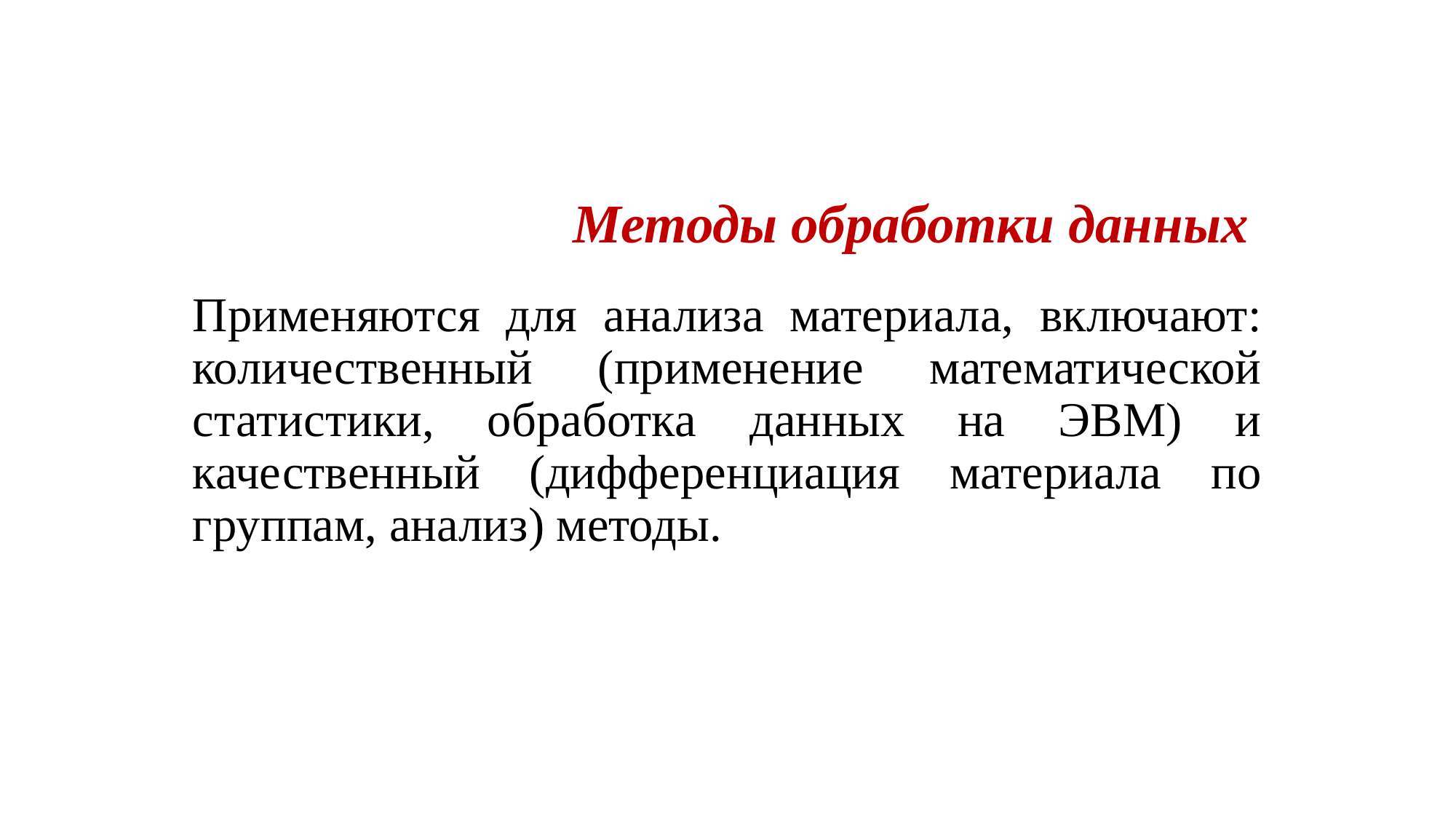

# Методы обработки данных
Применяются для анализа материала, включают: количественный (применение математической статистики, обработка данных на ЭВМ) и качественный (дифференциация материала по группам, анализ) методы.